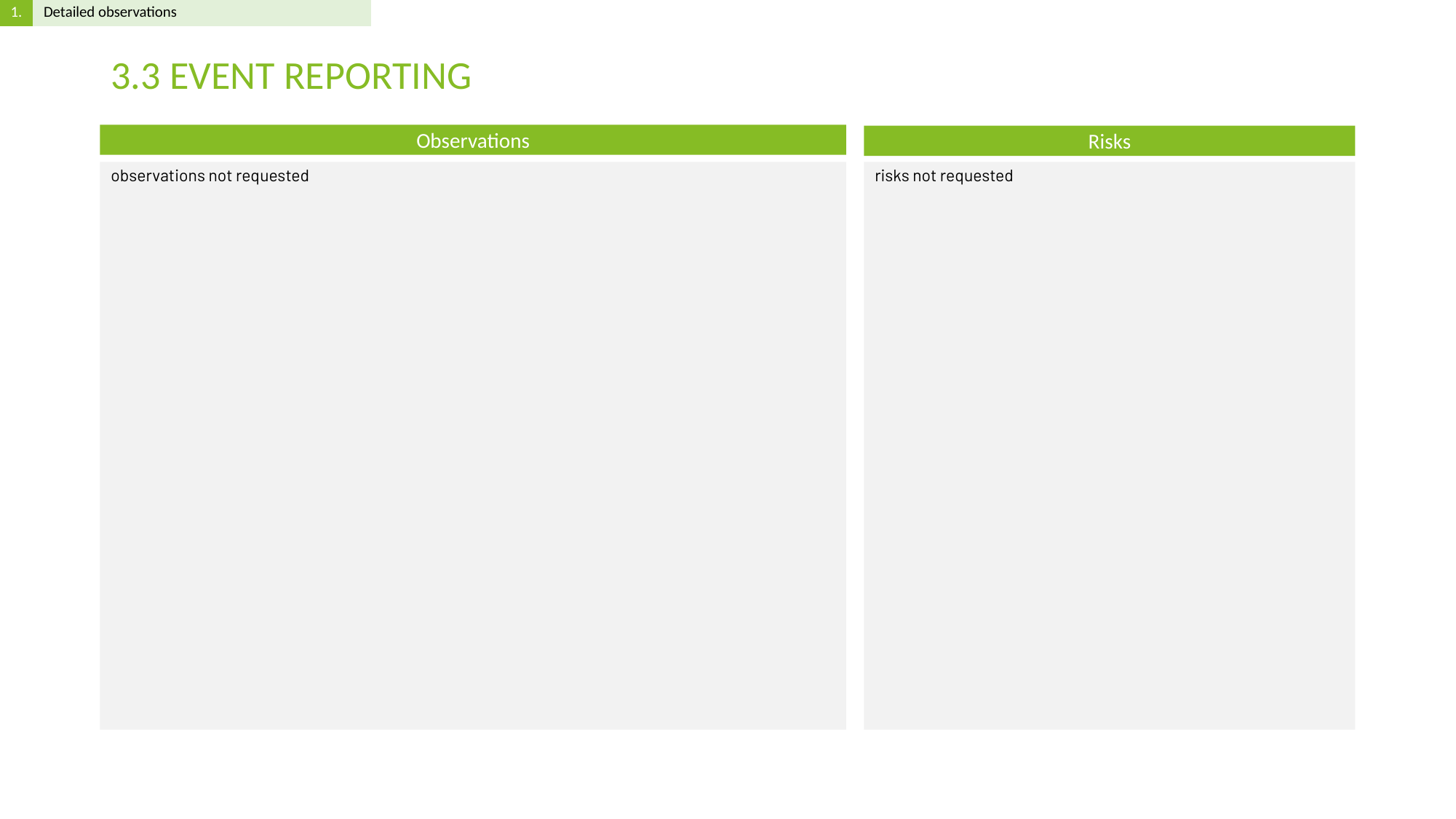

# 3.3 EVENT REPORTING
observations not requested
risks not requested